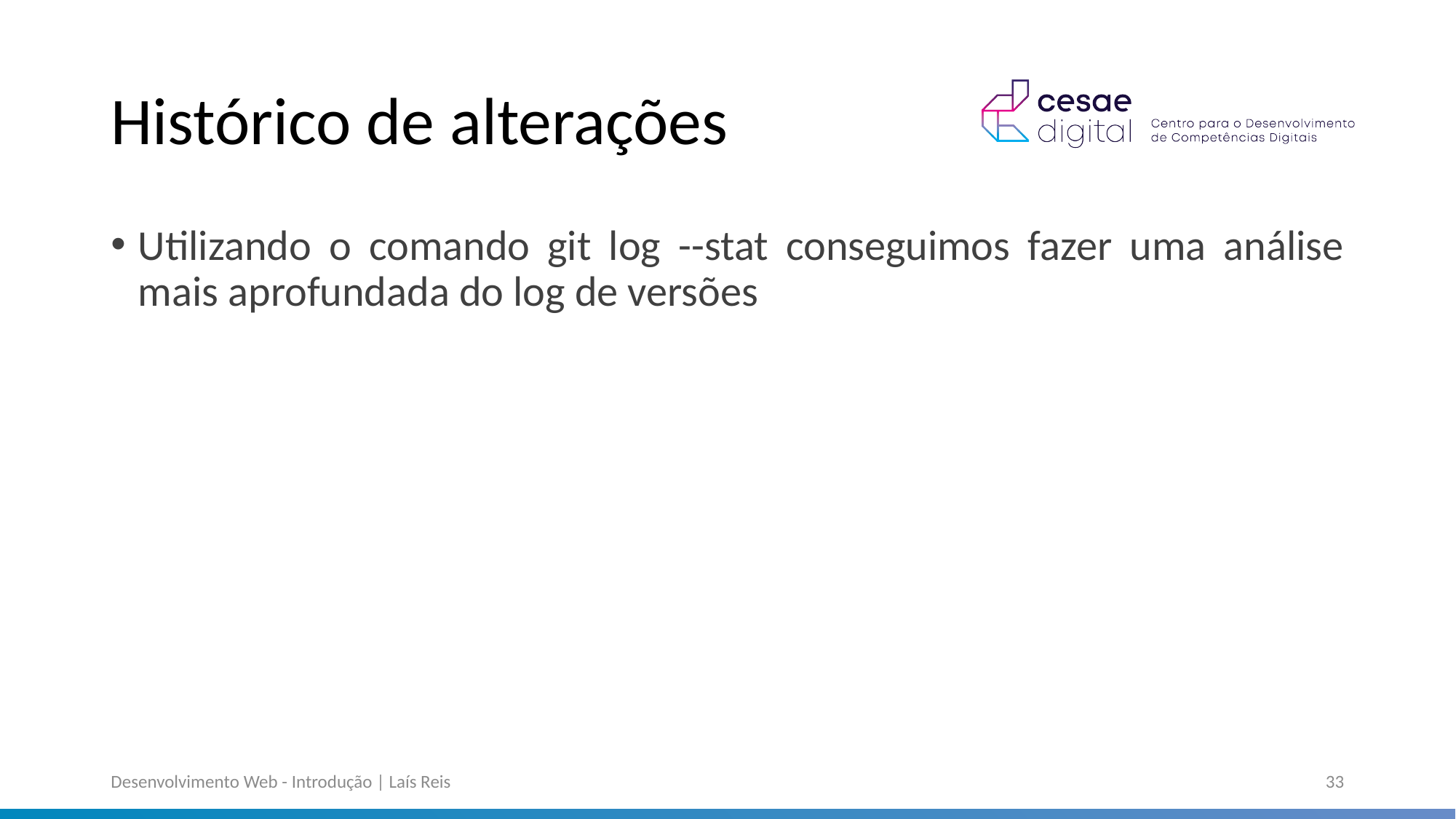

# Histórico de alterações
Utilizando o comando git log --stat conseguimos fazer uma análise mais aprofundada do log de versões
Desenvolvimento Web - Introdução | Laís Reis
33